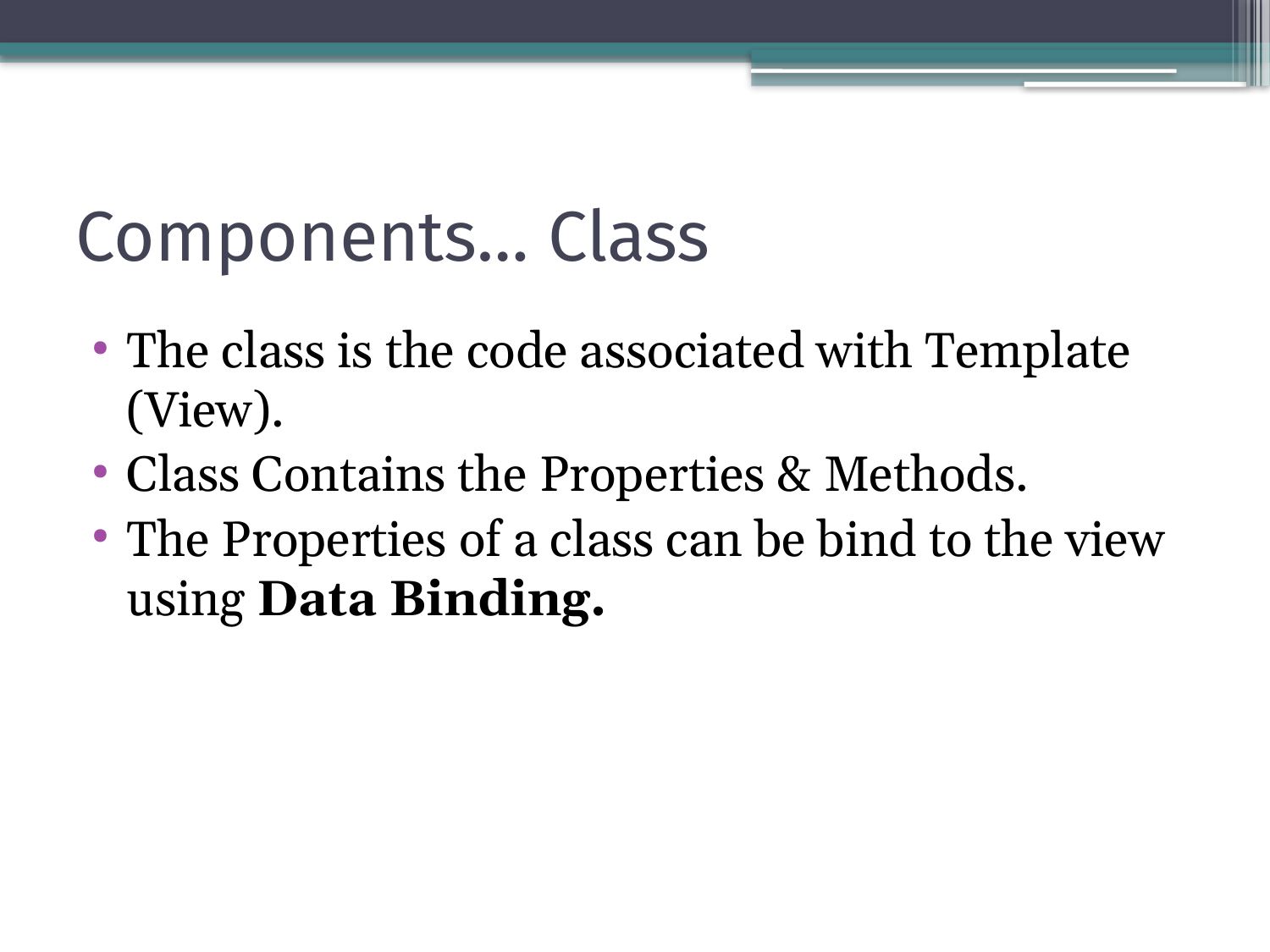

# Components… Class
The class is the code associated with Template (View).
Class Contains the Properties & Methods.
The Properties of a class can be bind to the view using Data Binding.